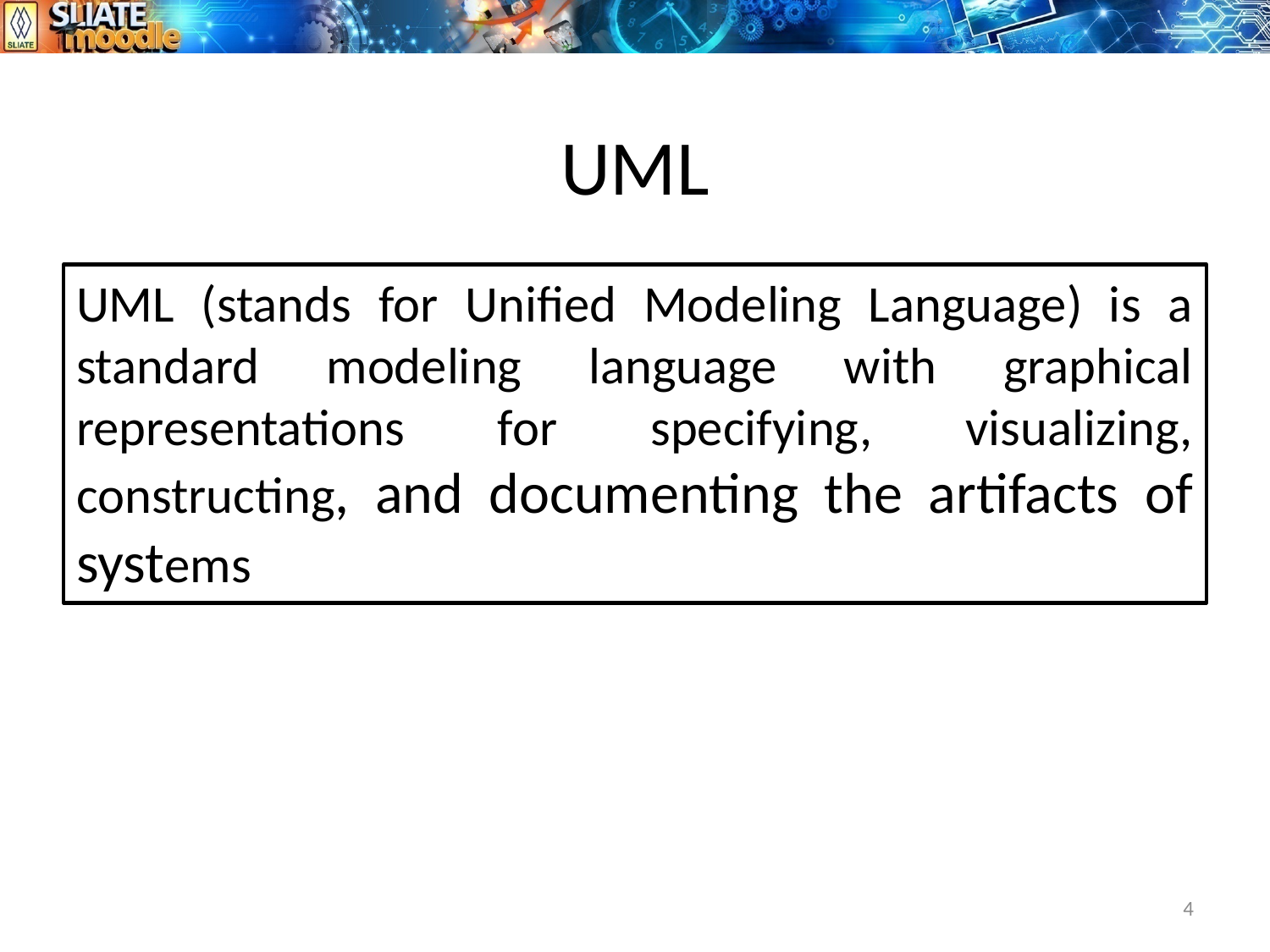

# UML
UML (stands for Unified Modeling Language) is a standard modeling language with graphical representations for specifying, visualizing, constructing, and documenting the artifacts of systems
4